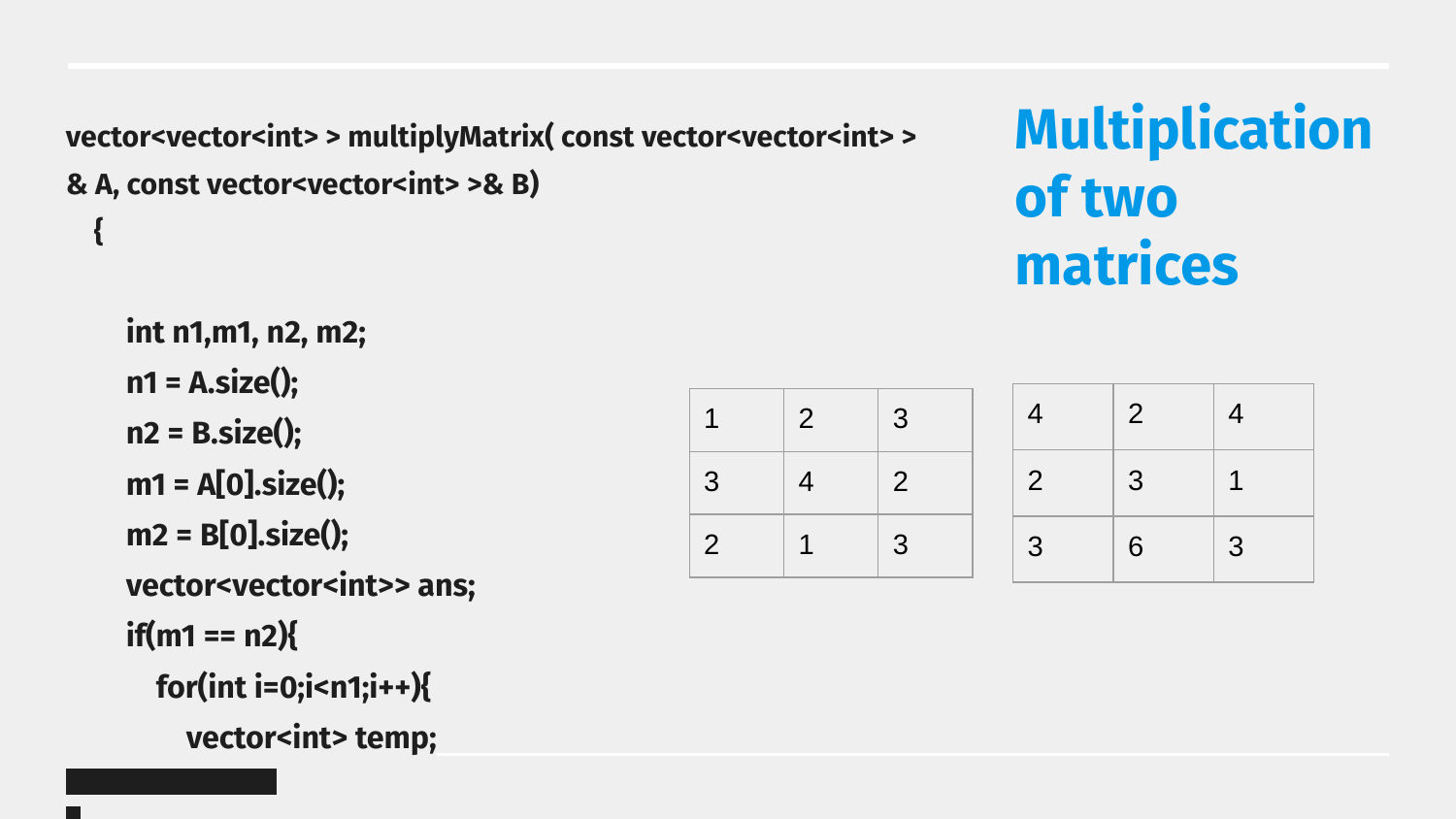

Multiplication of two matrices
vector<vector<int> > multiplyMatrix( const vector<vector<int> >
& A, const vector<vector<int> >& B)
    {

        int n1,m1, n2, m2;
        n1 = A.size();
        n2 = B.size();
        m1 = A[0].size();
        m2 = B[0].size();
        vector<vector<int>> ans;
        if(m1 == n2){
            for(int i=0;i<n1;i++){
                vector<int> temp;

| 4 | 2 | 4 |
| --- | --- | --- |
| 2 | 3 | 1 |
| 3 | 6 | 3 |
| 1 | 2 | 3 |
| --- | --- | --- |
| 3 | 4 | 2 |
| 2 | 1 | 3 |